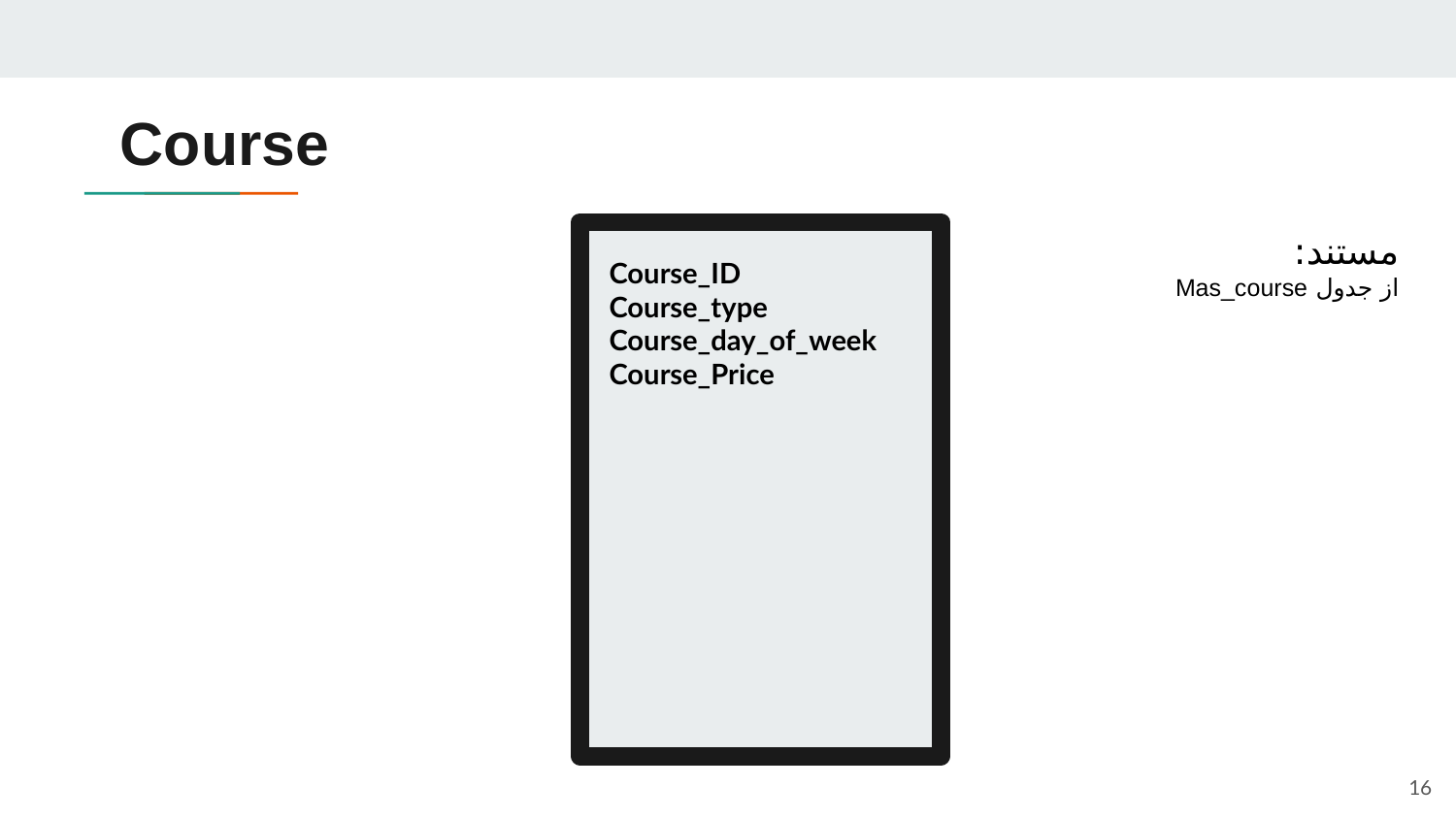

# Course
مستند:
از جدول Mas_course

Course_ID
Course_type
Course_day_of_week
Course_Price

16